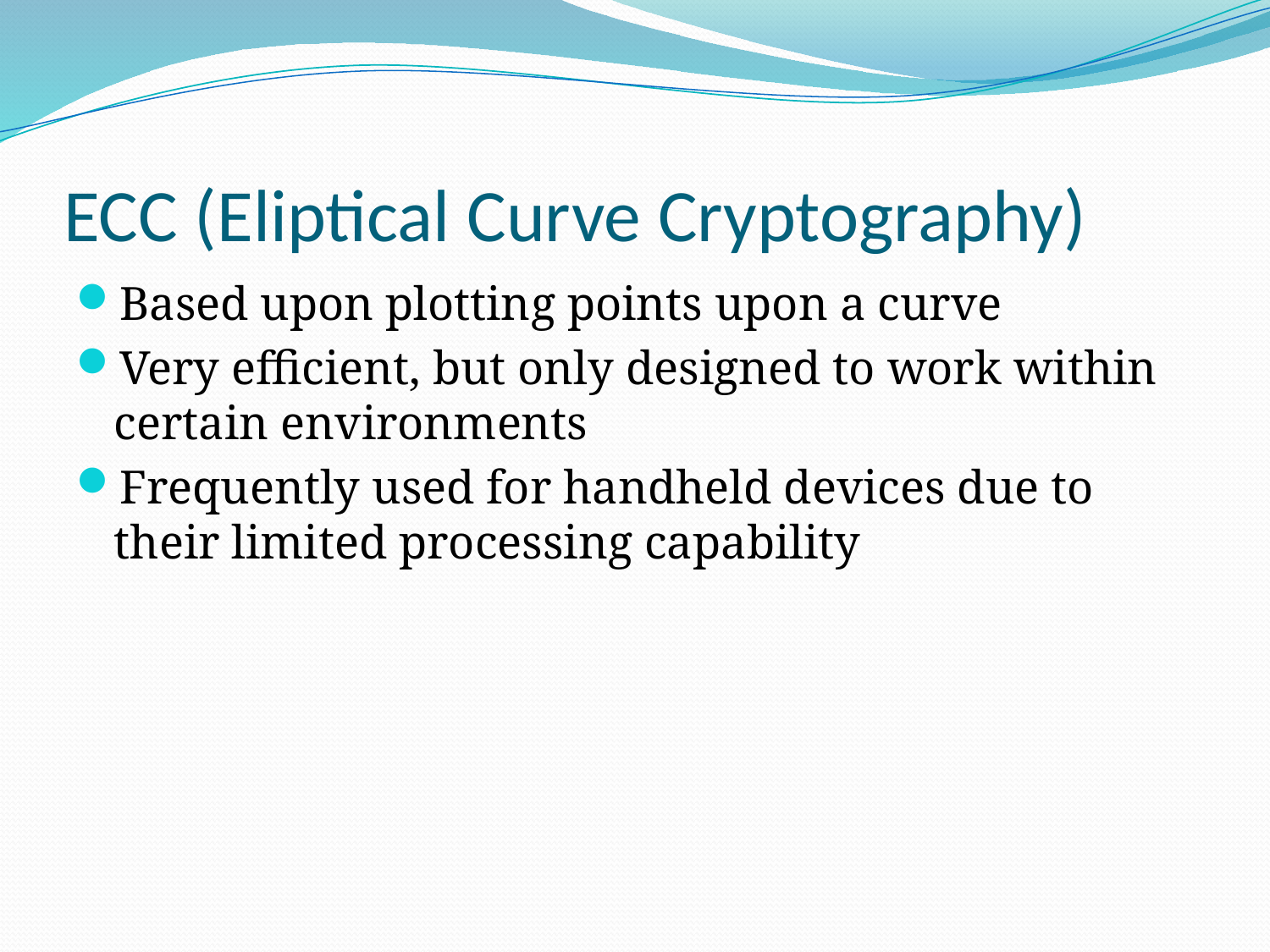

# ECC (Eliptical Curve Cryptography)
Based upon plotting points upon a curve
Very efficient, but only designed to work within certain environments
Frequently used for handheld devices due to their limited processing capability